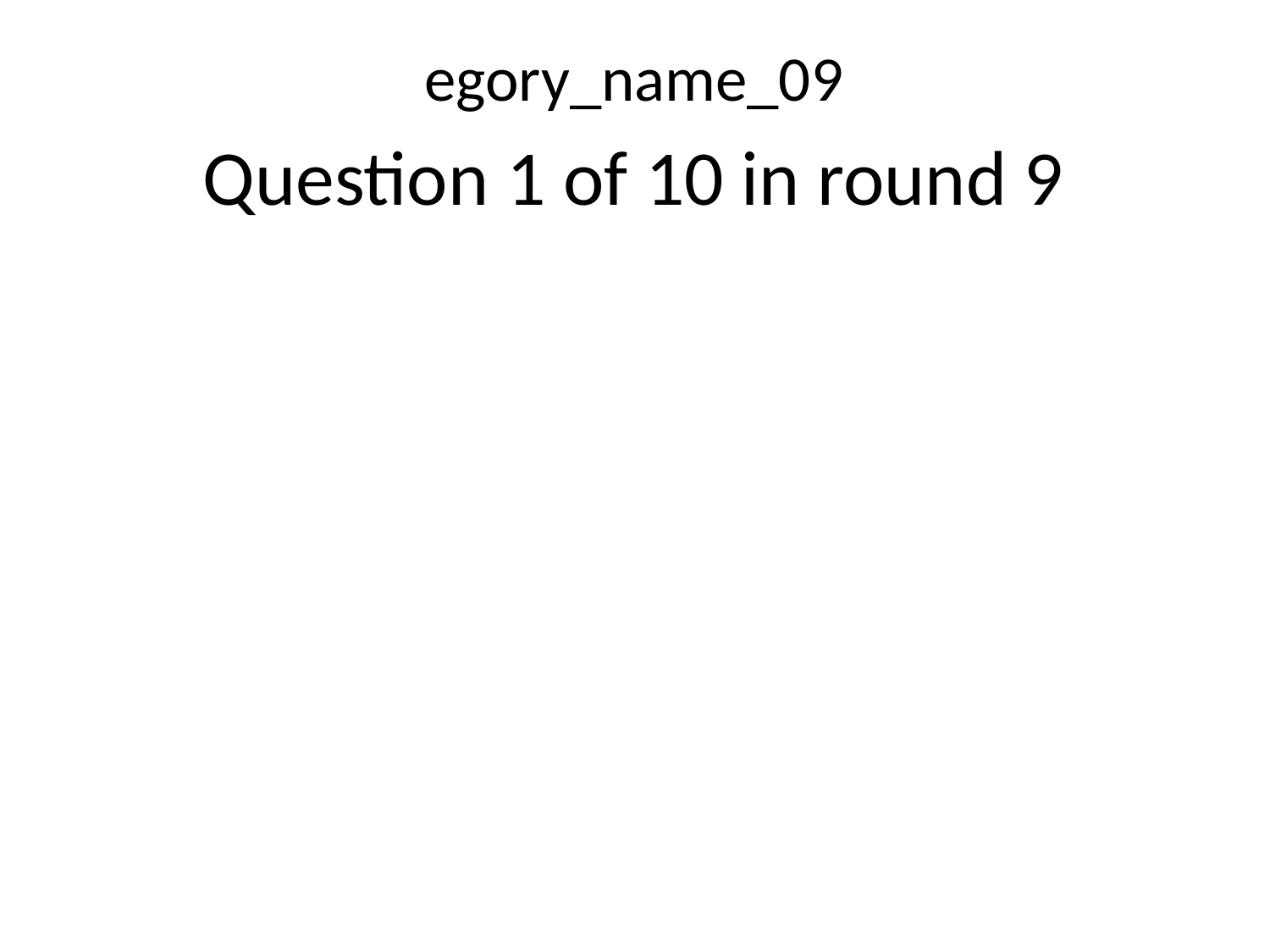

egory_name_09
Question 1 of 10 in round 9